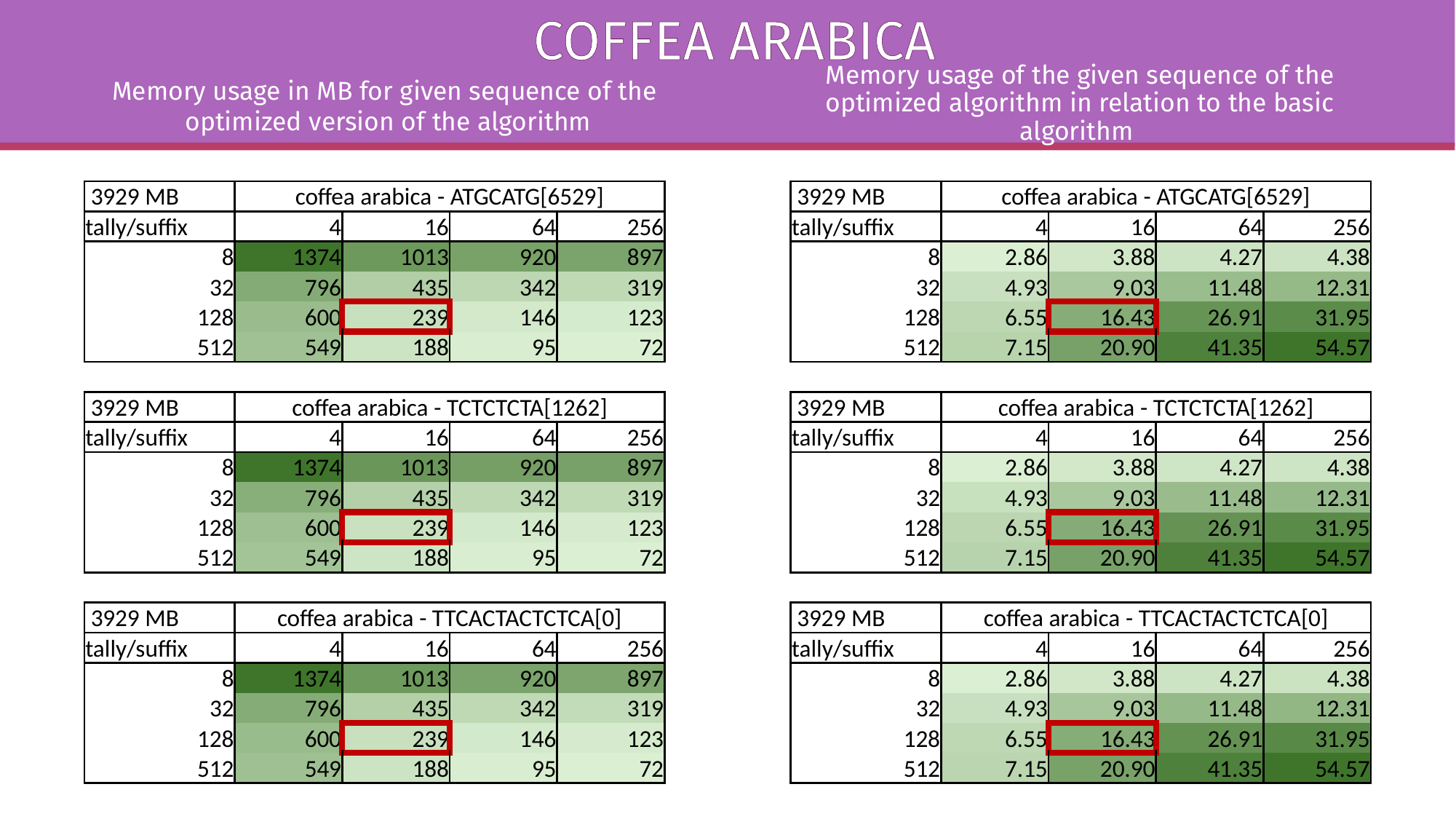

# coffea arabica
Memory usage of the given sequence of the optimized algorithm in relation to the basic algorithm
Memory usage in MB for given sequence of the  optimized version of the algorithm
| 3929 MB | coffea arabica - ATGCATG[6529] |  |  |  |  | 3929 MB | coffea arabica - ATGCATG[6529] |  |  |  |
| --- | --- | --- | --- | --- | --- | --- | --- | --- | --- | --- |
| tally/suffix | 4 | 16 | 64 | 256 |  | tally/suffix | 4 | 16 | 64 | 256 |
| 8 | 1374 | 1013 | 920 | 897 |  | 8 | 2.86 | 3.88 | 4.27 | 4.38 |
| 32 | 796 | 435 | 342 | 319 |  | 32 | 4.93 | 9.03 | 11.48 | 12.31 |
| 128 | 600 | 239 | 146 | 123 |  | 128 | 6.55 | 16.43 | 26.91 | 31.95 |
| 512 | 549 | 188 | 95 | 72 |  | 512 | 7.15 | 20.90 | 41.35 | 54.57 |
|  |  |  |  |  |  |  |  |  |  |  |
| 3929 MB | coffea arabica - TCTCTCTA[1262] |  |  |  |  | 3929 MB | coffea arabica - TCTCTCTA[1262] |  |  |  |
| tally/suffix | 4 | 16 | 64 | 256 |  | tally/suffix | 4 | 16 | 64 | 256 |
| 8 | 1374 | 1013 | 920 | 897 |  | 8 | 2.86 | 3.88 | 4.27 | 4.38 |
| 32 | 796 | 435 | 342 | 319 |  | 32 | 4.93 | 9.03 | 11.48 | 12.31 |
| 128 | 600 | 239 | 146 | 123 |  | 128 | 6.55 | 16.43 | 26.91 | 31.95 |
| 512 | 549 | 188 | 95 | 72 |  | 512 | 7.15 | 20.90 | 41.35 | 54.57 |
|  |  |  |  |  |  |  |  |  |  |  |
| 3929 MB | coffea arabica - TTCACTACTCTCA[0] |  |  |  |  | 3929 MB | coffea arabica - TTCACTACTCTCA[0] |  |  |  |
| tally/suffix | 4 | 16 | 64 | 256 |  | tally/suffix | 4 | 16 | 64 | 256 |
| 8 | 1374 | 1013 | 920 | 897 |  | 8 | 2.86 | 3.88 | 4.27 | 4.38 |
| 32 | 796 | 435 | 342 | 319 |  | 32 | 4.93 | 9.03 | 11.48 | 12.31 |
| 128 | 600 | 239 | 146 | 123 |  | 128 | 6.55 | 16.43 | 26.91 | 31.95 |
| 512 | 549 | 188 | 95 | 72 |  | 512 | 7.15 | 20.90 | 41.35 | 54.57 |